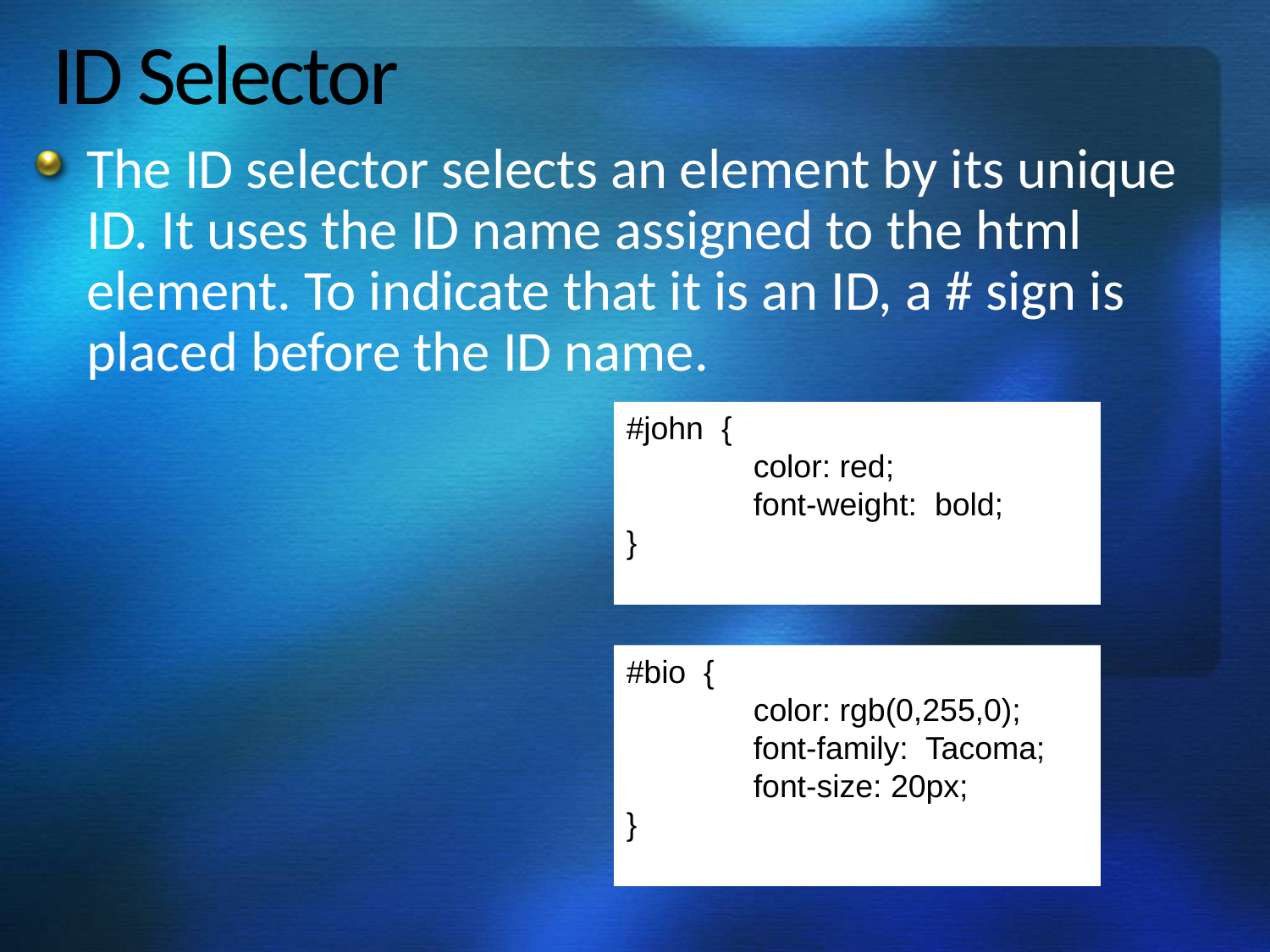

# ID Selector
The ID selector selects an element by its unique ID. It uses the ID name assigned to the html element. To indicate that it is an ID, a # sign is placed before the ID name.
#john  {
	color: red;
	font-weight:  bold;
}

#bio  {
	color: rgb(0,255,0);
	font-family:  Tacoma;
	font-size: 20px;
}